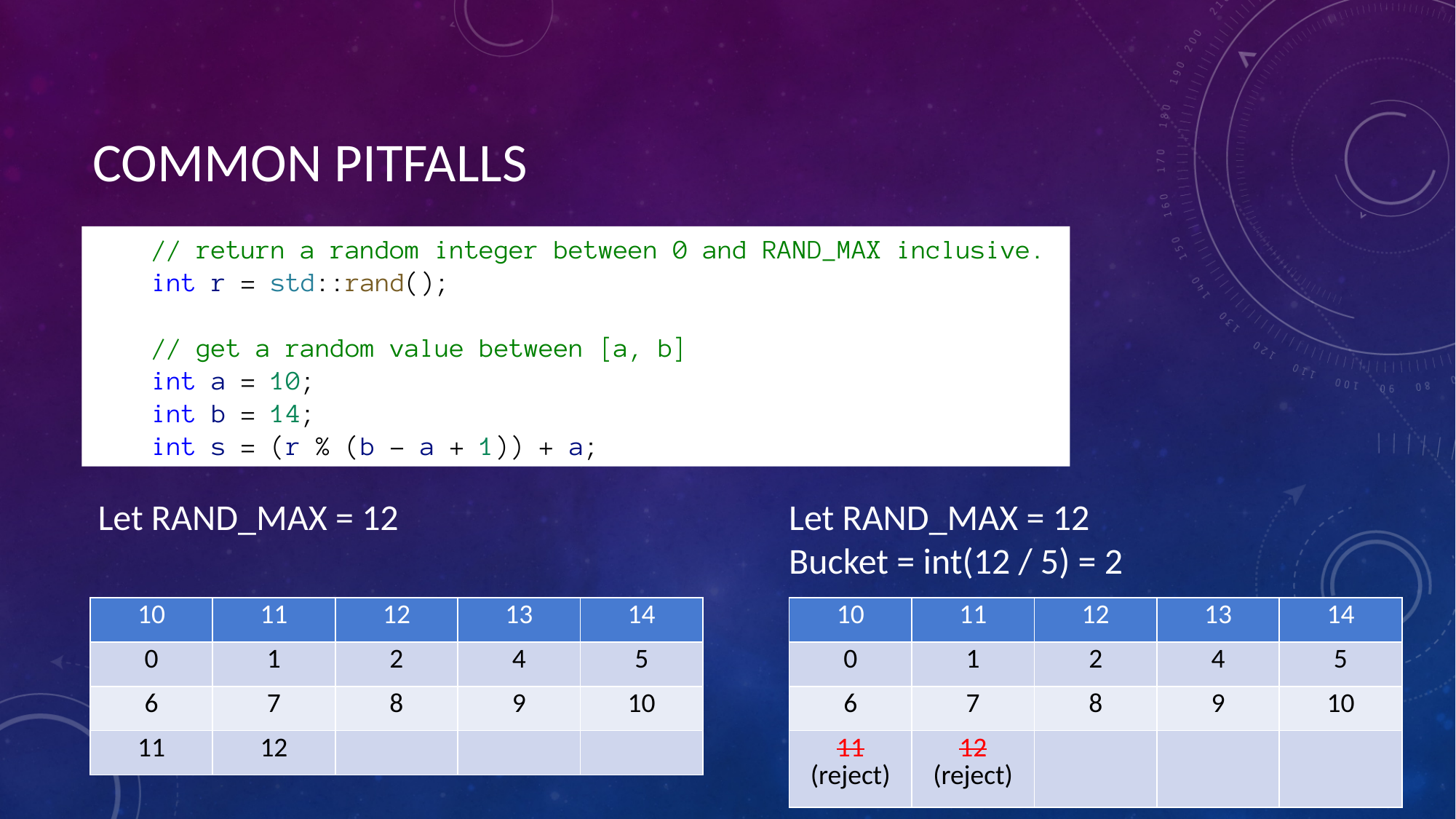

# Common Pitfalls
    // return a random integer between 0 and RAND_MAX inclusive.
    int r = std::rand();
    // get a random value between [a, b]
    int a = 10;
    int b = 14;
    int s = (r % (b - a + 1)) + a;
Let RAND_MAX = 12
Let RAND_MAX = 12
Bucket = int(12 / 5) = 2
| 10 | 11 | 12 | 13 | 14 |
| --- | --- | --- | --- | --- |
| 0 | 1 | 2 | 4 | 5 |
| 6 | 7 | 8 | 9 | 10 |
| 11 | 12 |  |  |  |
| 10 | 11 | 12 | 13 | 14 |
| --- | --- | --- | --- | --- |
| 0 | 1 | 2 | 4 | 5 |
| 6 | 7 | 8 | 9 | 10 |
| 11 (reject) | 12 (reject) |  |  |  |